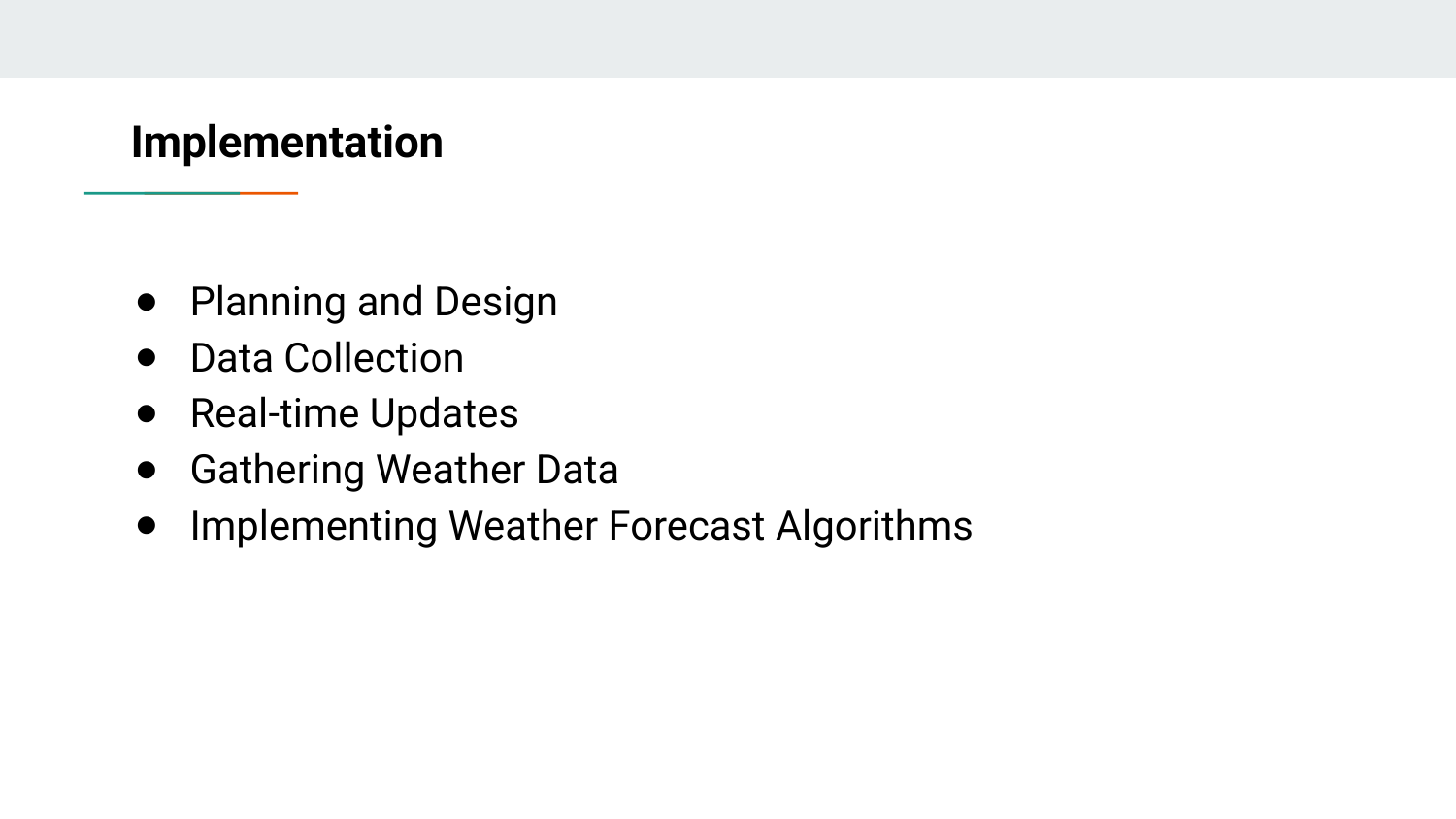

# Implementation

Planning and Design
Data Collection
Real-time Updates
Gathering Weather Data
Implementing Weather Forecast Algorithms